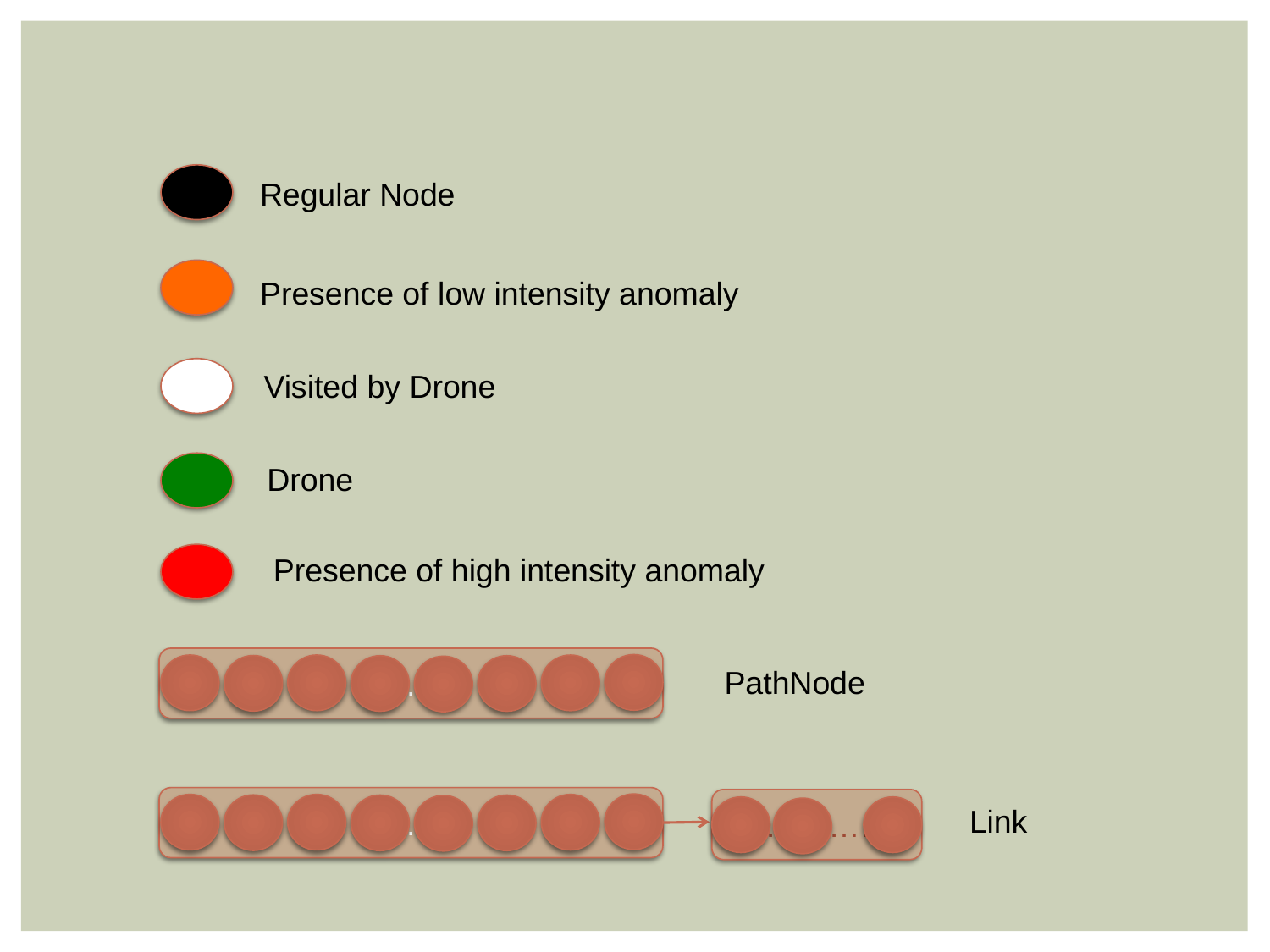

Regular Node

Presence of low intensity anomaly

Visited by Drone

Drone
Presence of high intensity anomaly

.

PathNode
.
…………….

Link